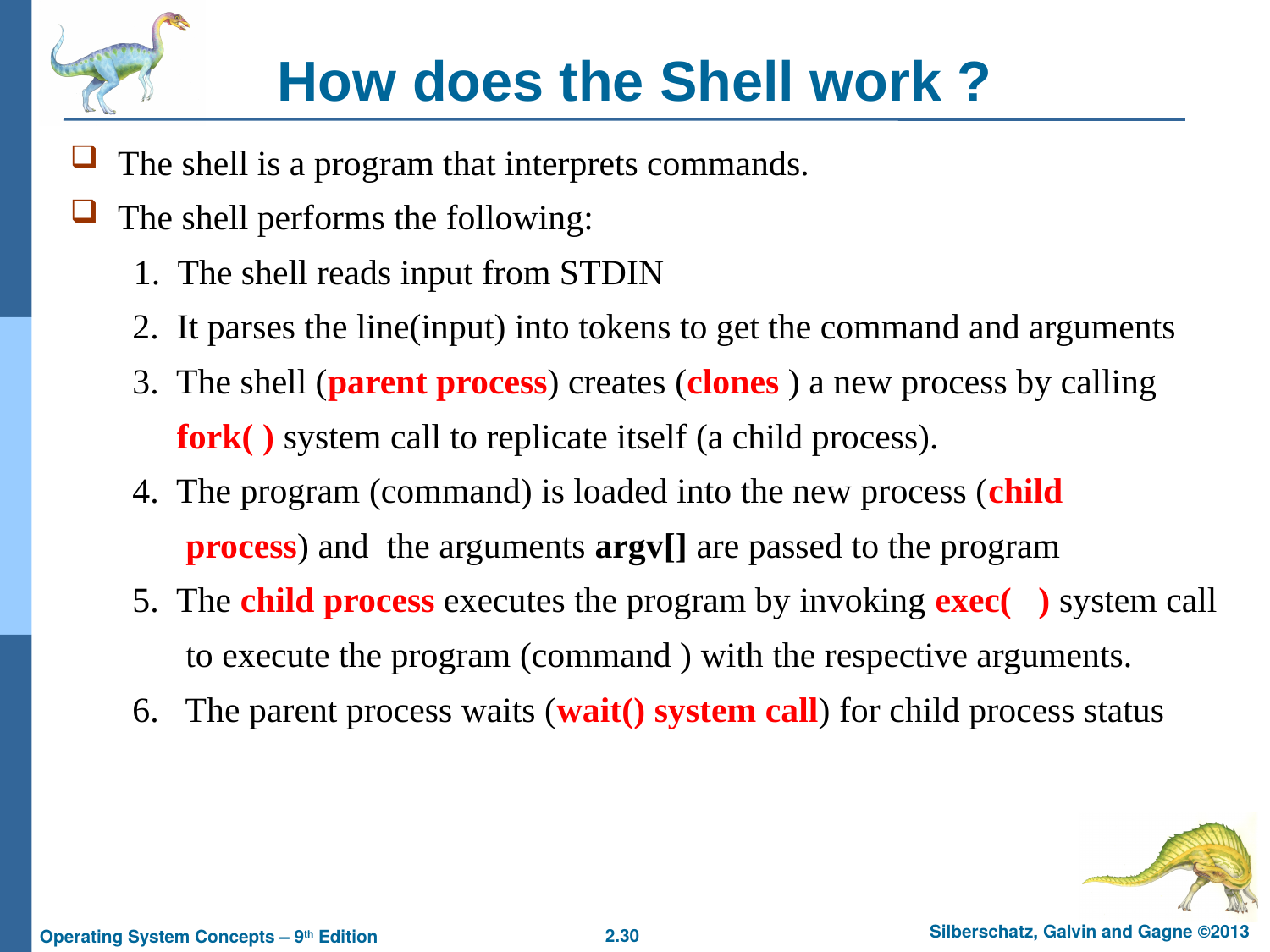

# How does the Shell work ?
The shell is a program that interprets commands.
The shell performs the following:
1.  The shell reads input from STDIN
       2.  It parses the line(input) into tokens to get the command and arguments
       3.  The shell (parent process) creates (clones ) a new process by calling
            fork( ) system call to replicate itself (a child process).
       4.  The program (command) is loaded into the new process (child
             process) and  the arguments argv[] are passed to the program
       5.  The child process executes the program by invoking exec(   ) system call
             to execute the program (command ) with the respective arguments.
       6.   The parent process waits (wait() system call) for child process status